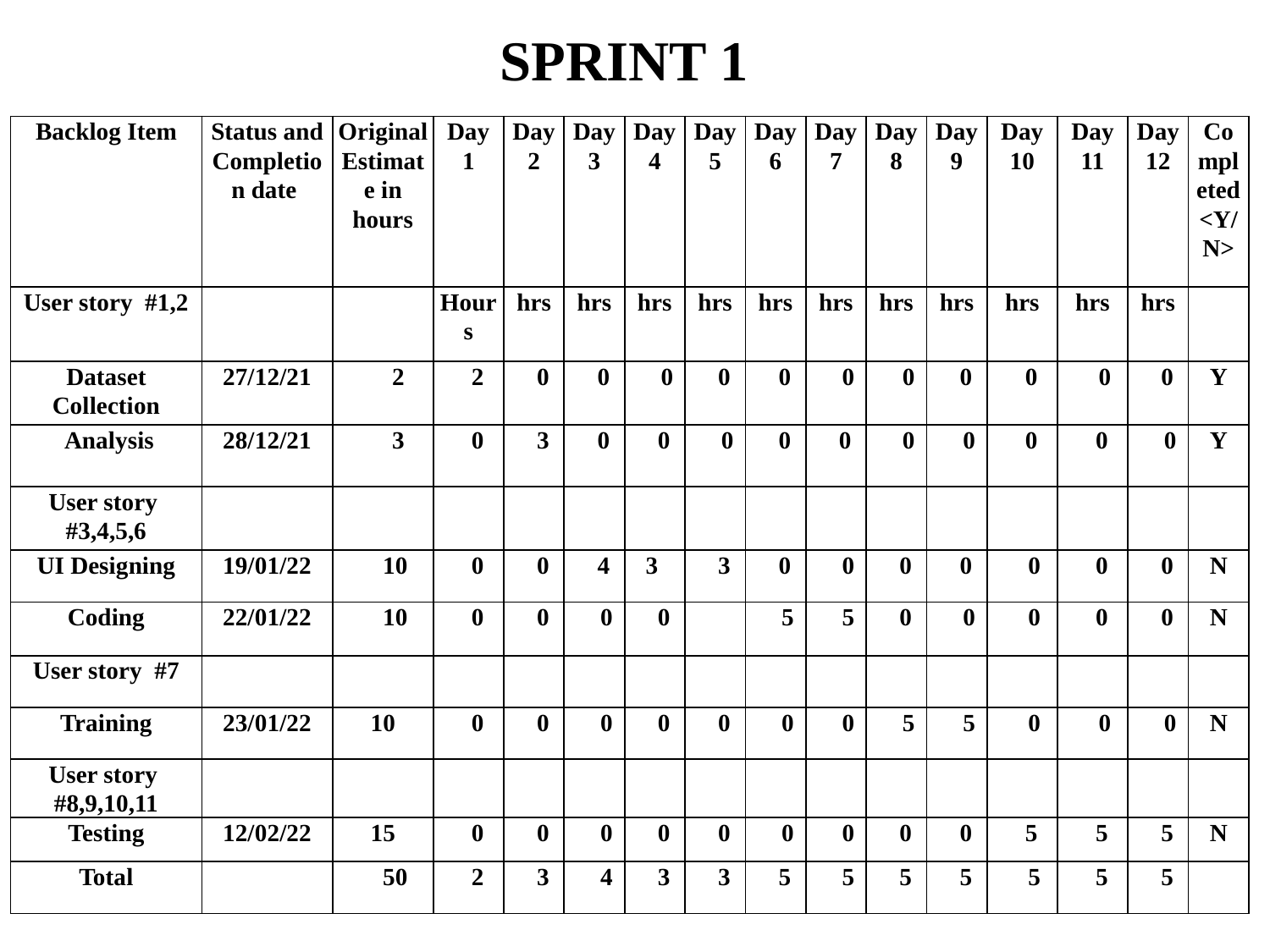

# SPRINT 1
| Backlog Item | Status and Completion date | Original Estimate in hours | Day 1 | Day 2 | Day 3 | Day 4 | Day 5 | Day 6 | Day 7 | Day 8 | Day 9 | Day 10 | Day 11 | Day 12 | Completed <Y/N> |
| --- | --- | --- | --- | --- | --- | --- | --- | --- | --- | --- | --- | --- | --- | --- | --- |
| User story #1,2 |  |  | Hours | hrs | hrs | hrs | hrs | hrs | hrs | hrs | hrs | hrs | hrs | hrs |  |
| Dataset Collection | 27/12/21 | 2 | 2 | 0 | 0 | 0 | 0 | 0 | 0 | 0 | 0 | 0 | 0 | 0 | Y |
| Analysis | 28/12/21 | 3 | 0 | 3 | 0 | 0 | 0 | 0 | 0 | 0 | 0 | 0 | 0 | 0 | Y |
| User story #3,4,5,6 |  |  |  |  |  |  |  |  |  |  |  |  |  |  |  |
| UI Designing | 19/01/22 | 10 | 0 | 0 | 4 | 3 | 3 | 0 | 0 | 0 | 0 | 0 | 0 | 0 | N |
| Coding | 22/01/22 | 10 | 0 | 0 | 0 | 0 |  | 5 | 5 | 0 | 0 | 0 | 0 | 0 | N |
| User story #7 |  |  |  |  |  |  |  |  |  |  |  |  |  |  |  |
| Training | 23/01/22 | 10 | 0 | 0 | 0 | 0 | 0 | 0 | 0 | 5 | 5 | 0 | 0 | 0 | N |
| User story #8,9,10,11 |  |  |  |  |  |  |  |  |  |  |  |  |  |  |  |
| Testing | 12/02/22 | 15 | 0 | 0 | 0 | 0 | 0 | 0 | 0 | 0 | 0 | 5 | 5 | 5 | N |
| Total |  | 50 | 2 | 3 | 4 | 3 | 3 | 5 | 5 | 5 | 5 | 5 | 5 | 5 |  |